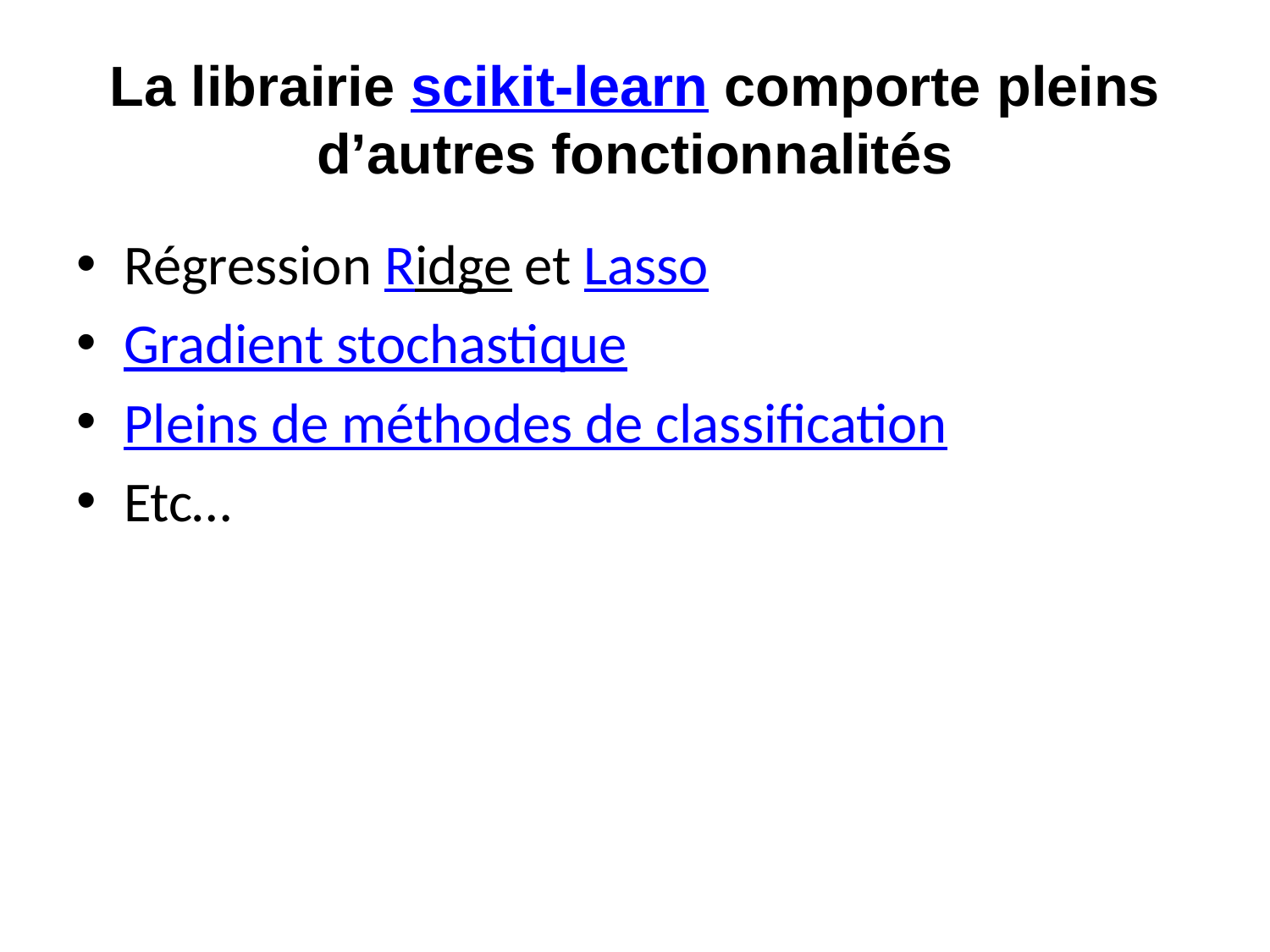

# La librairie scikit-learn comporte pleins d’autres fonctionnalités
Régression Ridge et Lasso
Gradient stochastique
Pleins de méthodes de classification
Etc…